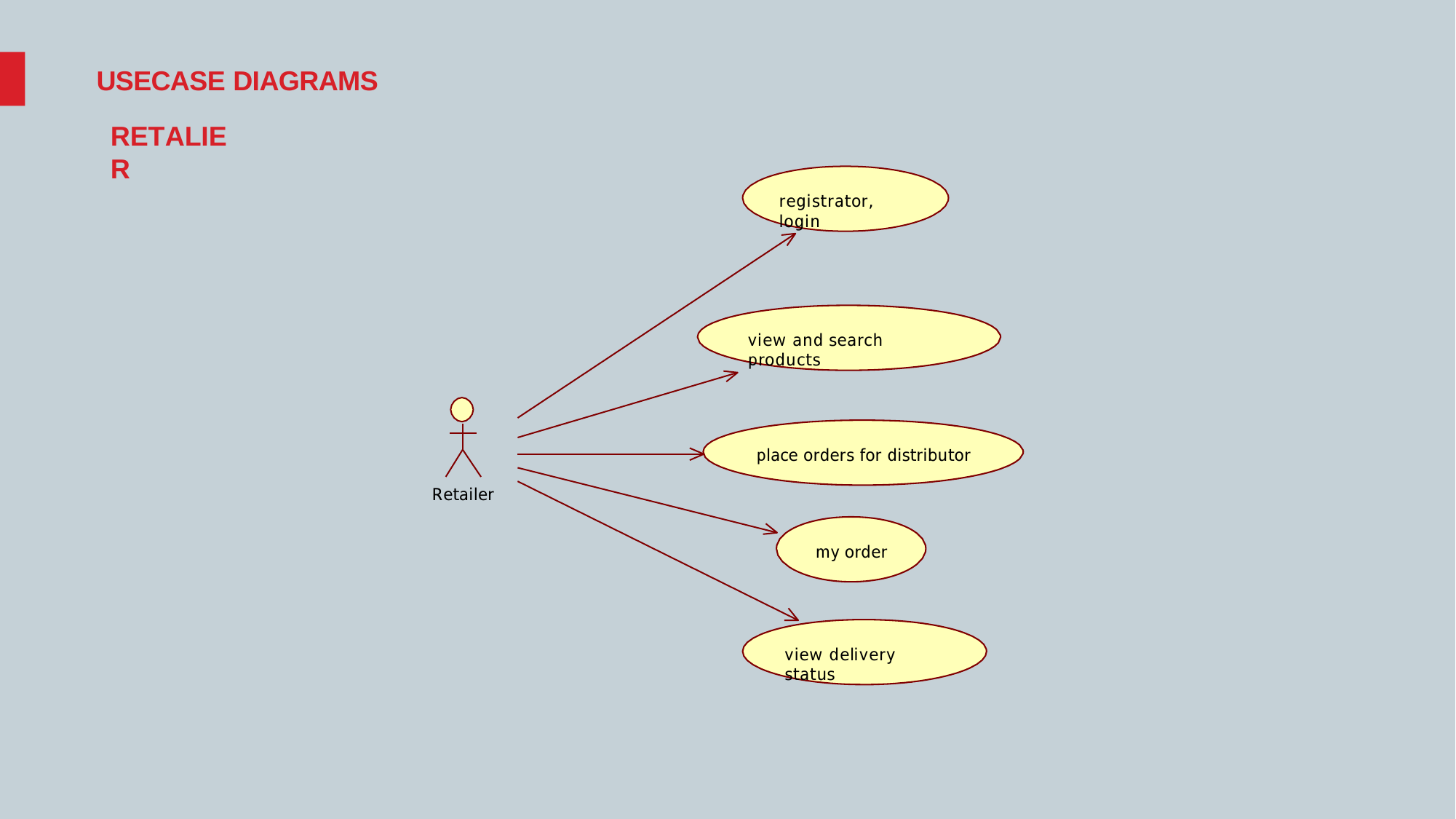

# USECASE DIAGRAMS
RETALIER

registrator, login

view and search products

place orders for distributor
Retailer

my order

view delivery status